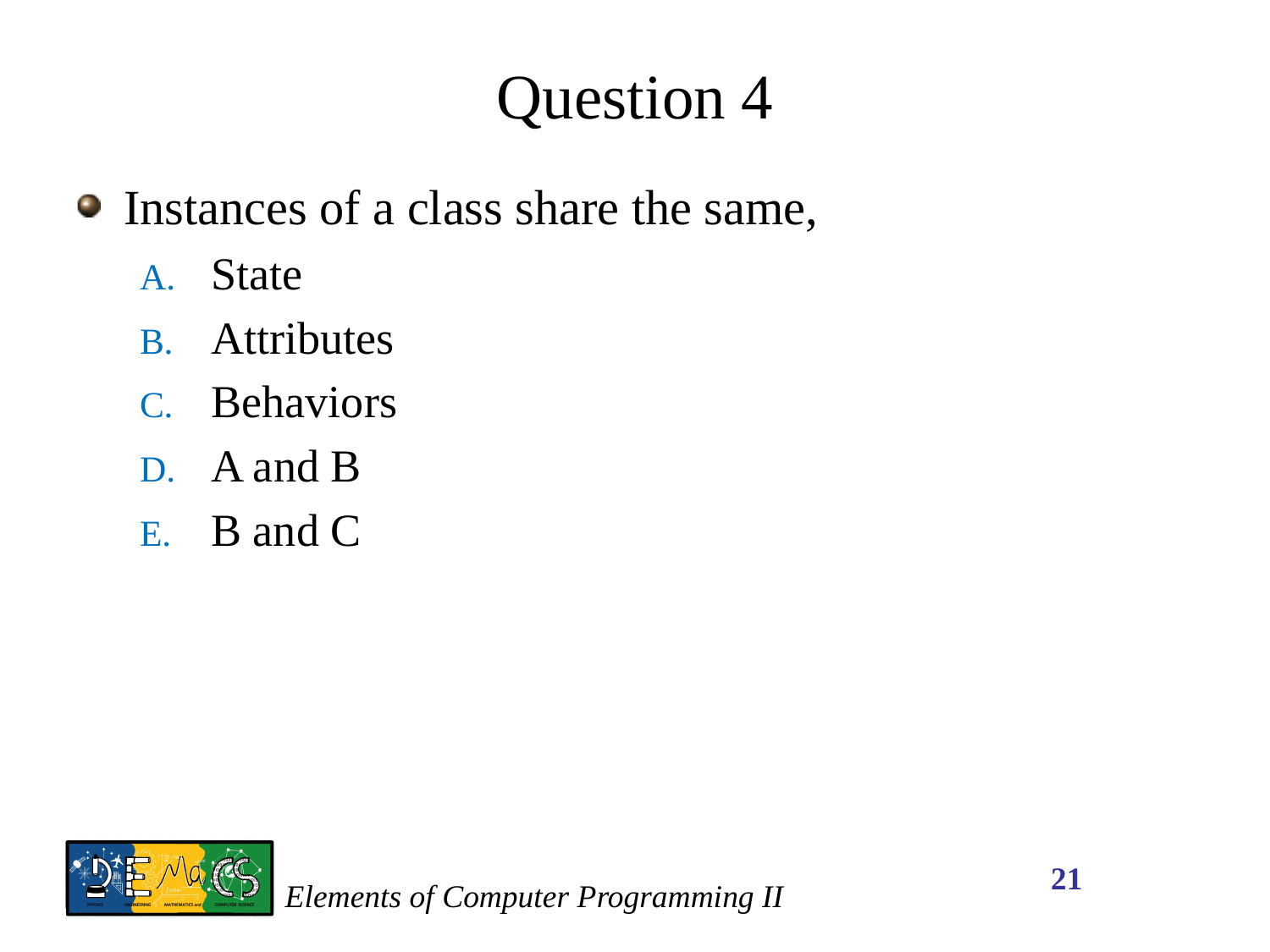

# Question 4
Instances of a class share the same,
State
Attributes
Behaviors
A and B
B and C